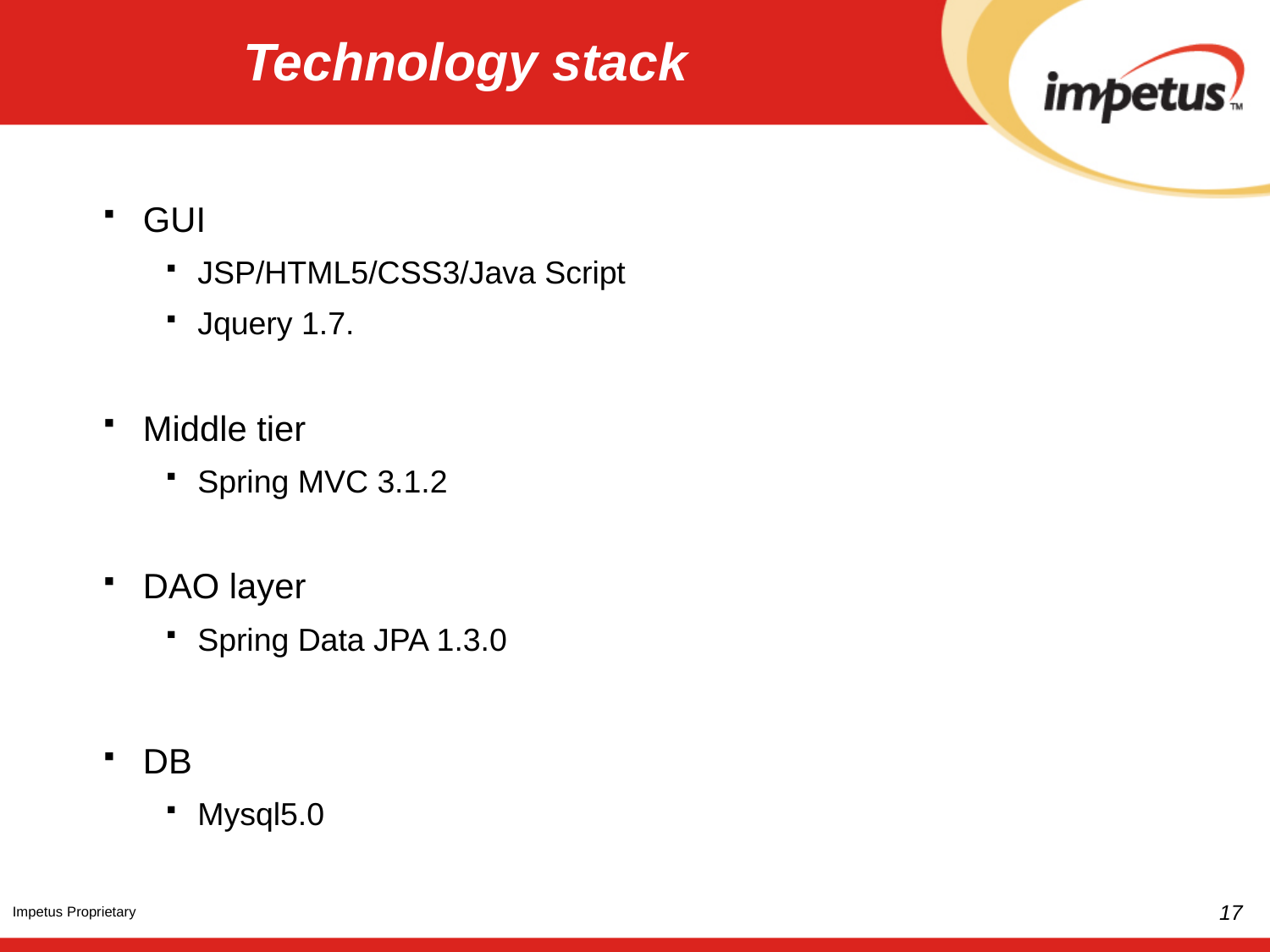

# Technology stack
GUI
JSP/HTML5/CSS3/Java Script
Jquery 1.7.

Middle tier
Spring MVC 3.1.2

DAO layer
Spring Data JPA 1.3.0

DB
Mysql5.0

17
Impetus Proprietary